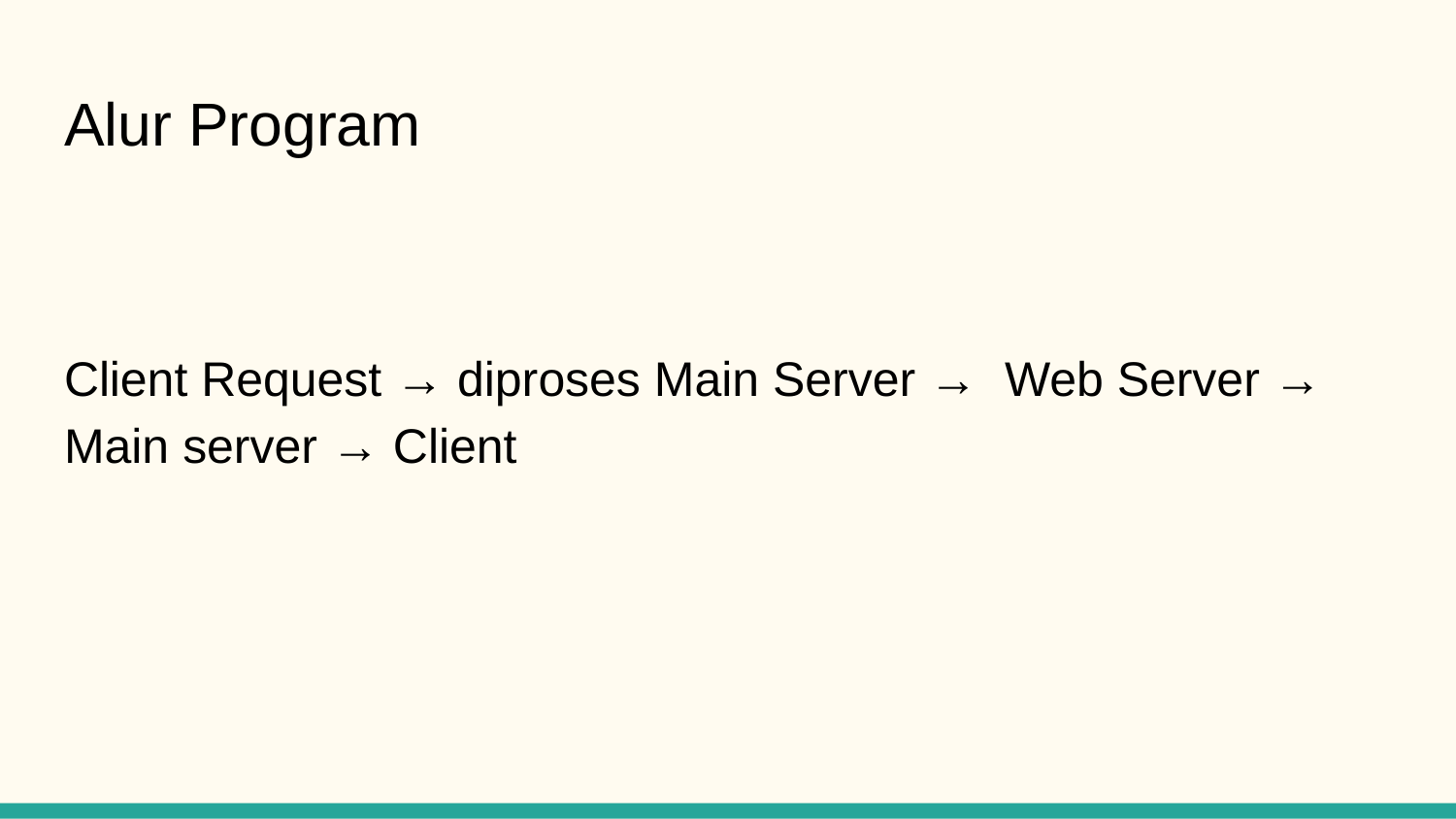

# Alur Program
Client Request → diproses Main Server →  Web Server →  Main server → Client